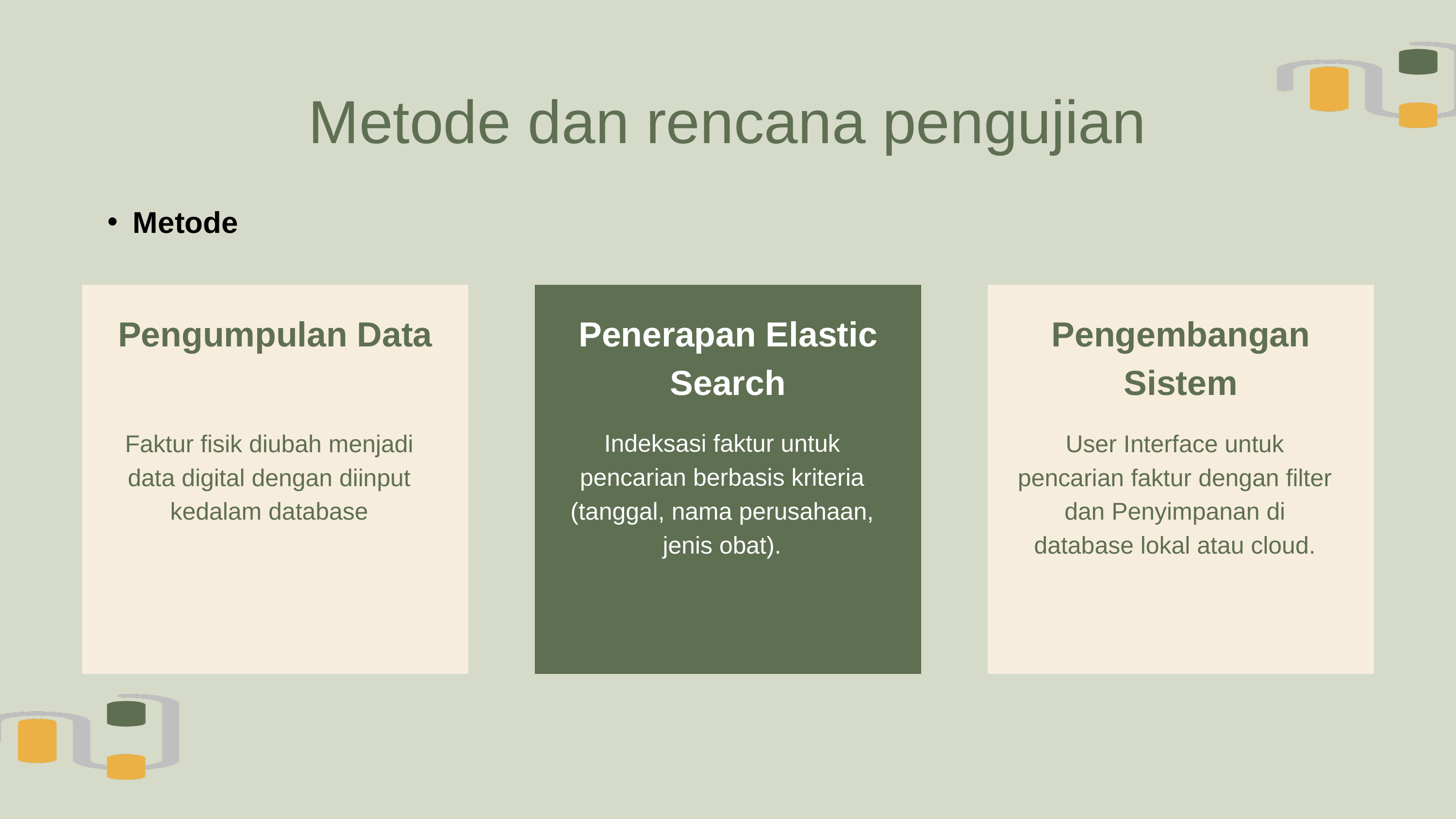

Metode dan rencana pengujian
Metode

Pengumpulan Data
Penerapan Elastic Search
Pengembangan Sistem
Faktur fisik diubah menjadi data digital dengan diinput kedalam database
Indeksasi faktur untuk pencarian berbasis kriteria (tanggal, nama perusahaan, jenis obat).
User Interface untuk pencarian faktur dengan filter dan Penyimpanan di database lokal atau cloud.